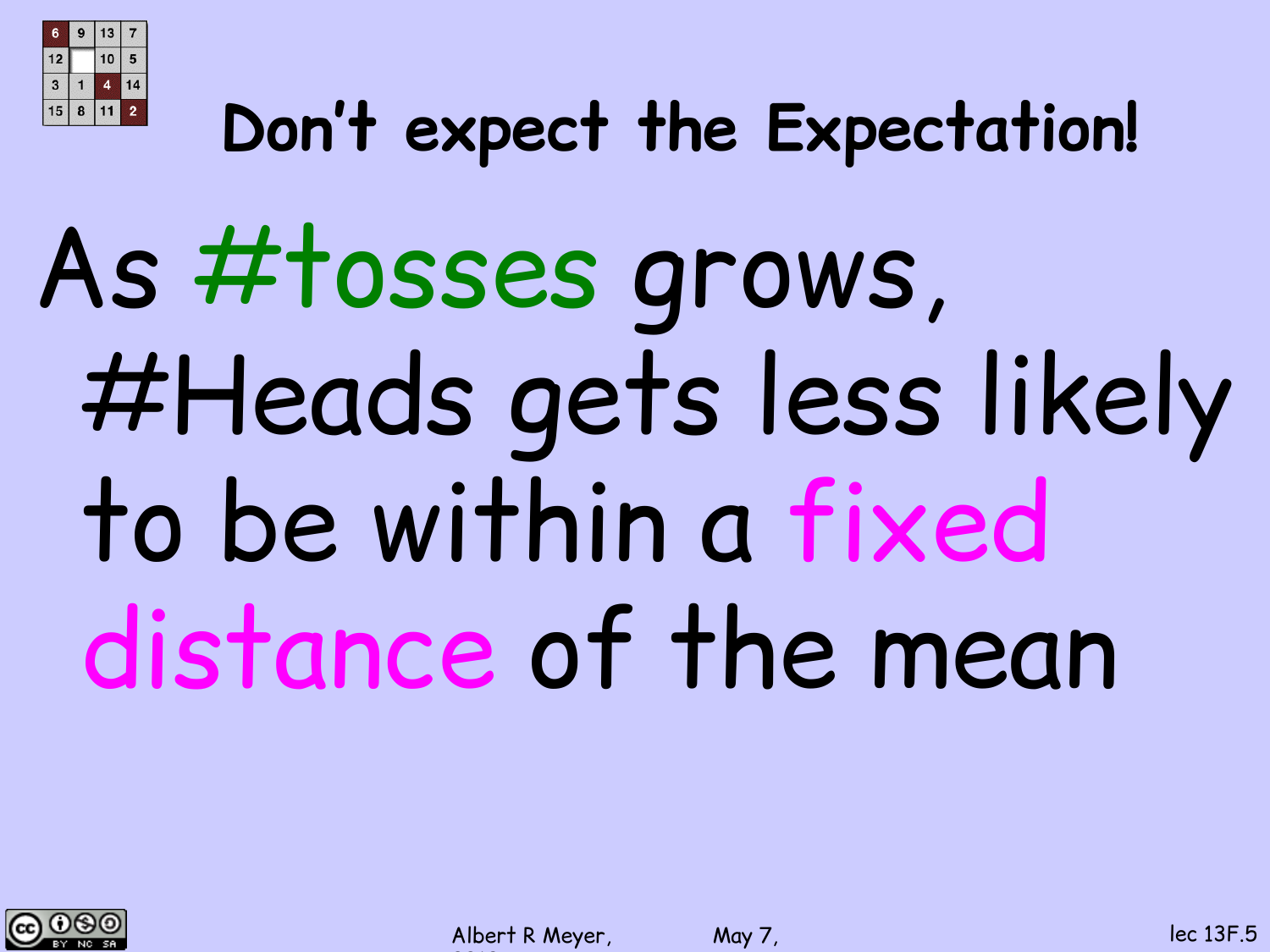

# Don’t expect the Expectation!
As #tosses grows, #Heads gets less likely to be within a fixed distance of the mean